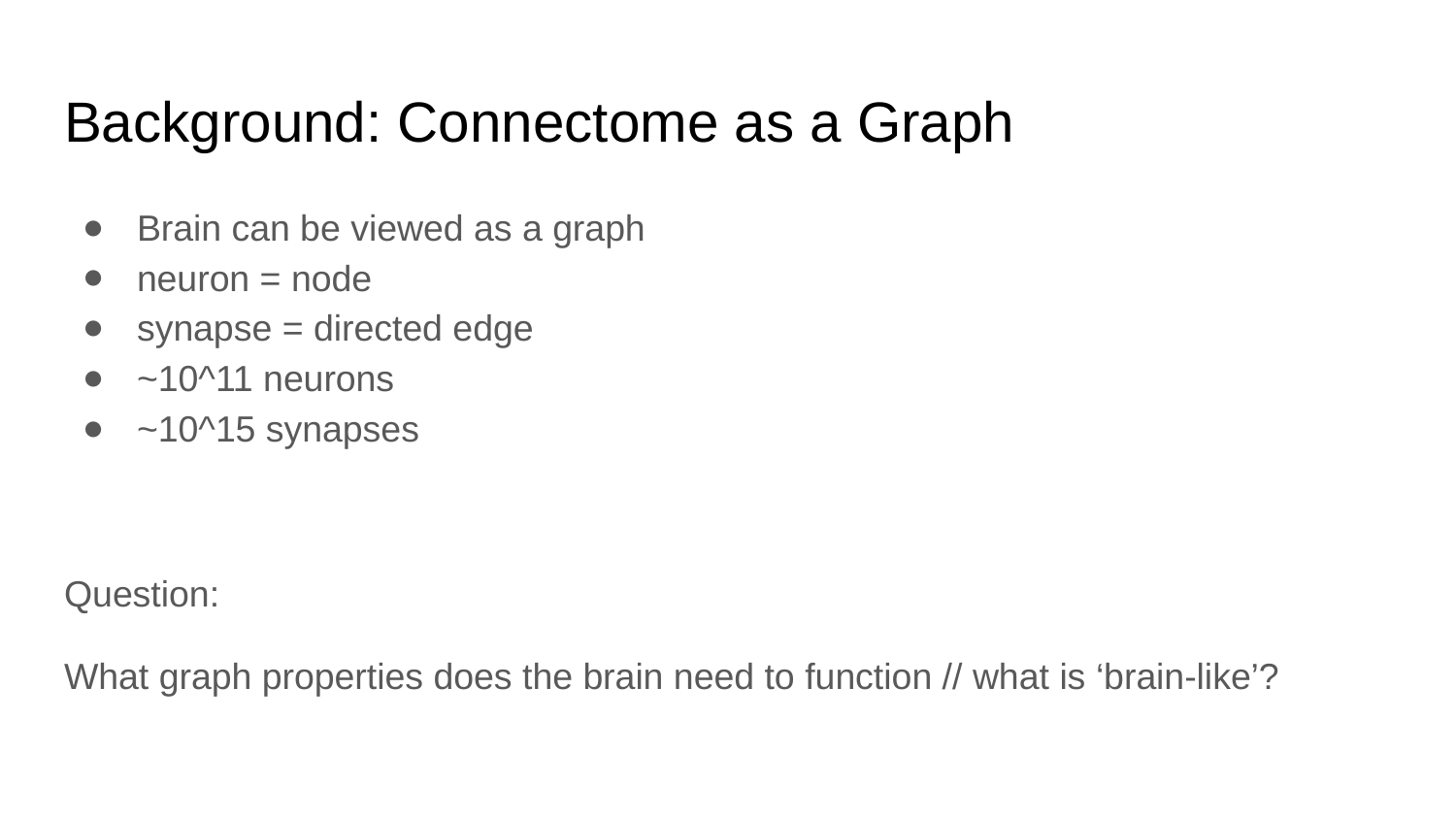

# Background: Connectome as a Graph
Brain can be viewed as a graph
neuron = node
synapse = directed edge
~10^11 neurons
~10^15 synapses

Question:
What graph properties does the brain need to function // what is ‘brain-like’?